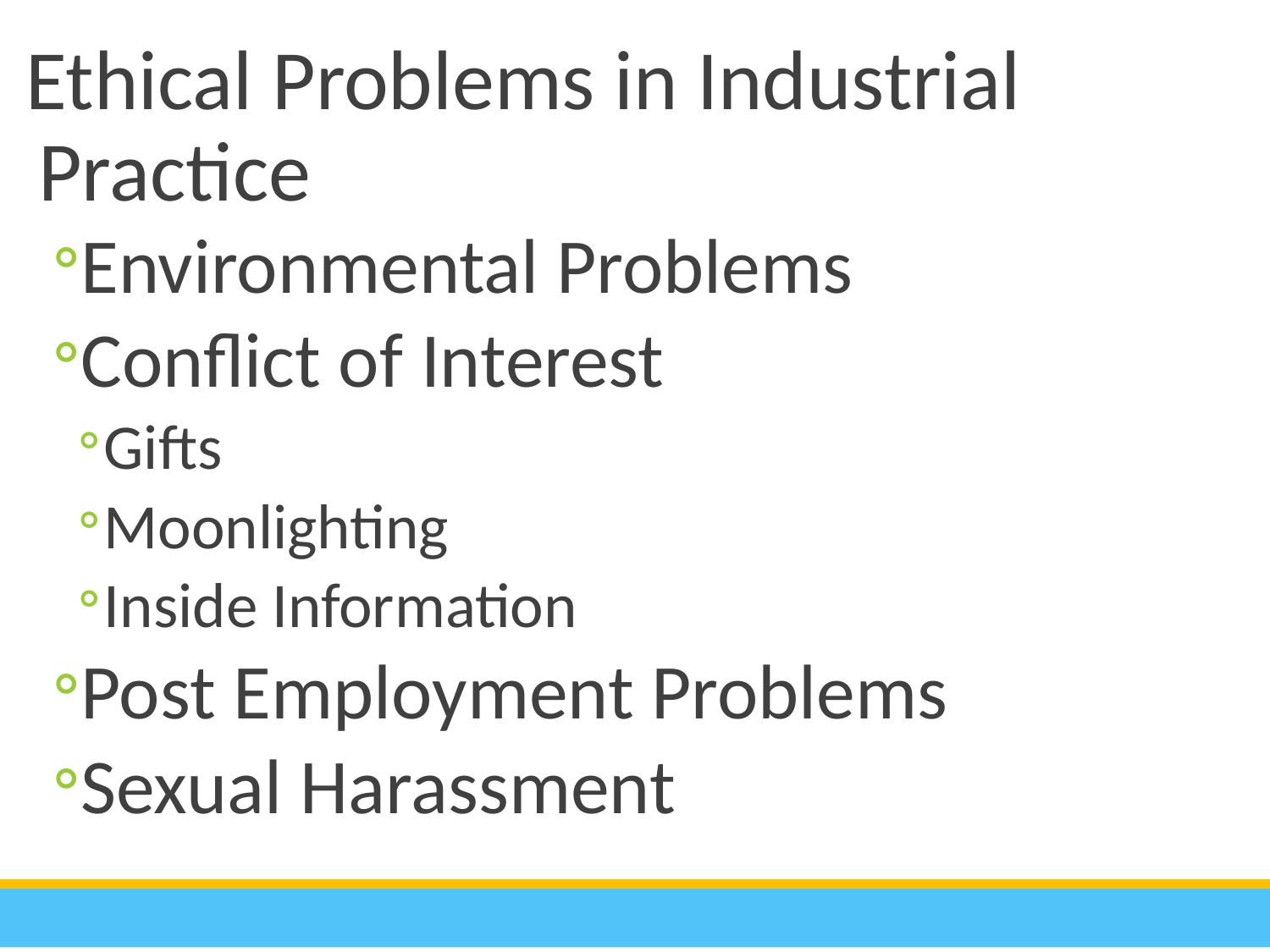

Ethical Problems in Industrial Practice
Environmental Problems
Conflict of Interest
Gifts
Moonlighting
Inside Information
Post Employment Problems
Sexual Harassment